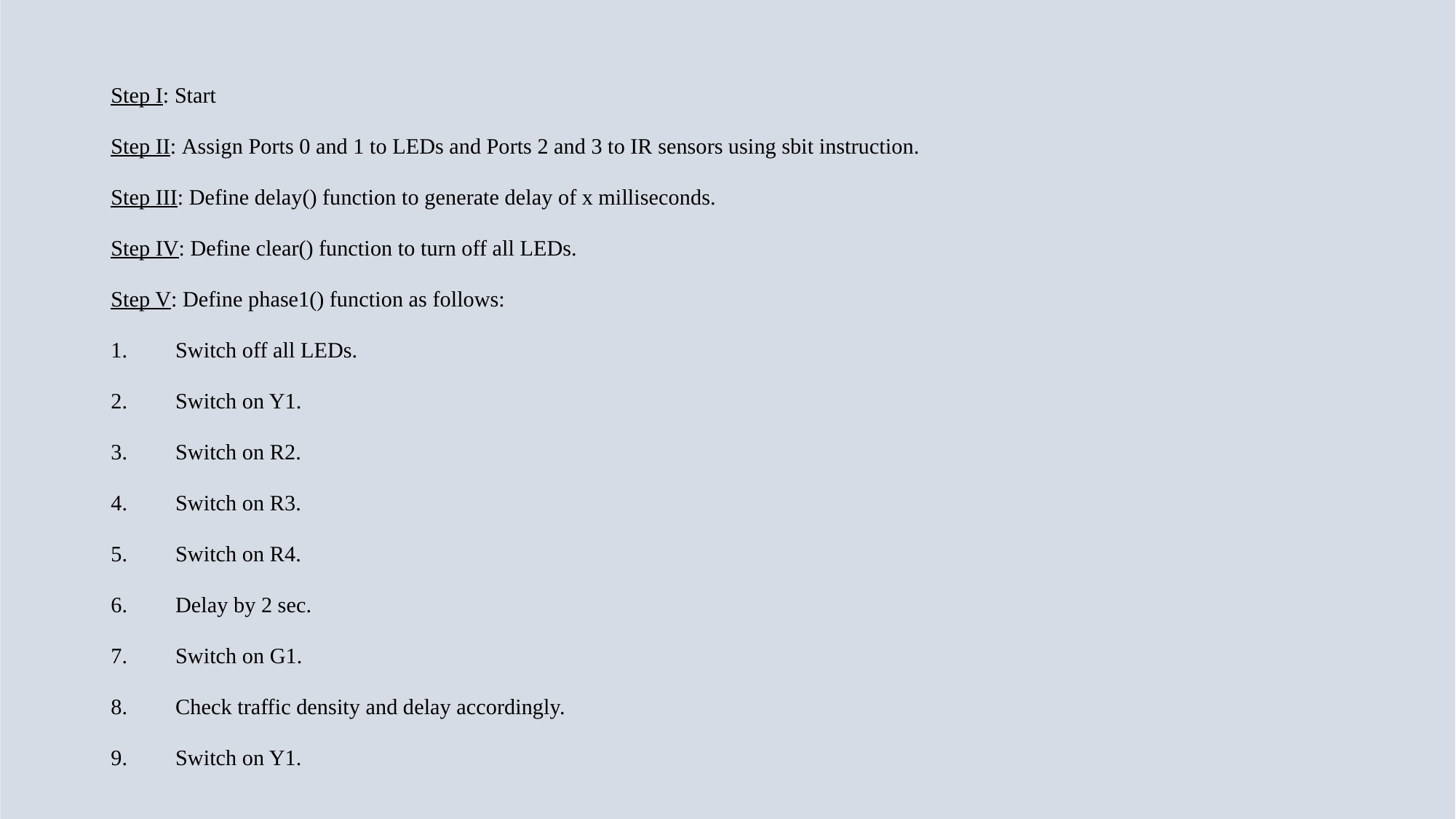

Step I: Start
Step II: Assign Ports 0 and 1 to LEDs and Ports 2 and 3 to IR sensors using sbit instruction.
Step III: Define delay() function to generate delay of x milliseconds.
Step IV: Define clear() function to turn off all LEDs.
Step V: Define phase1() function as follows:
Switch off all LEDs.
Switch on Y1.
Switch on R2.
Switch on R3.
Switch on R4.
Delay by 2 sec.
Switch on G1.
Check traffic density and delay accordingly.
Switch on Y1.